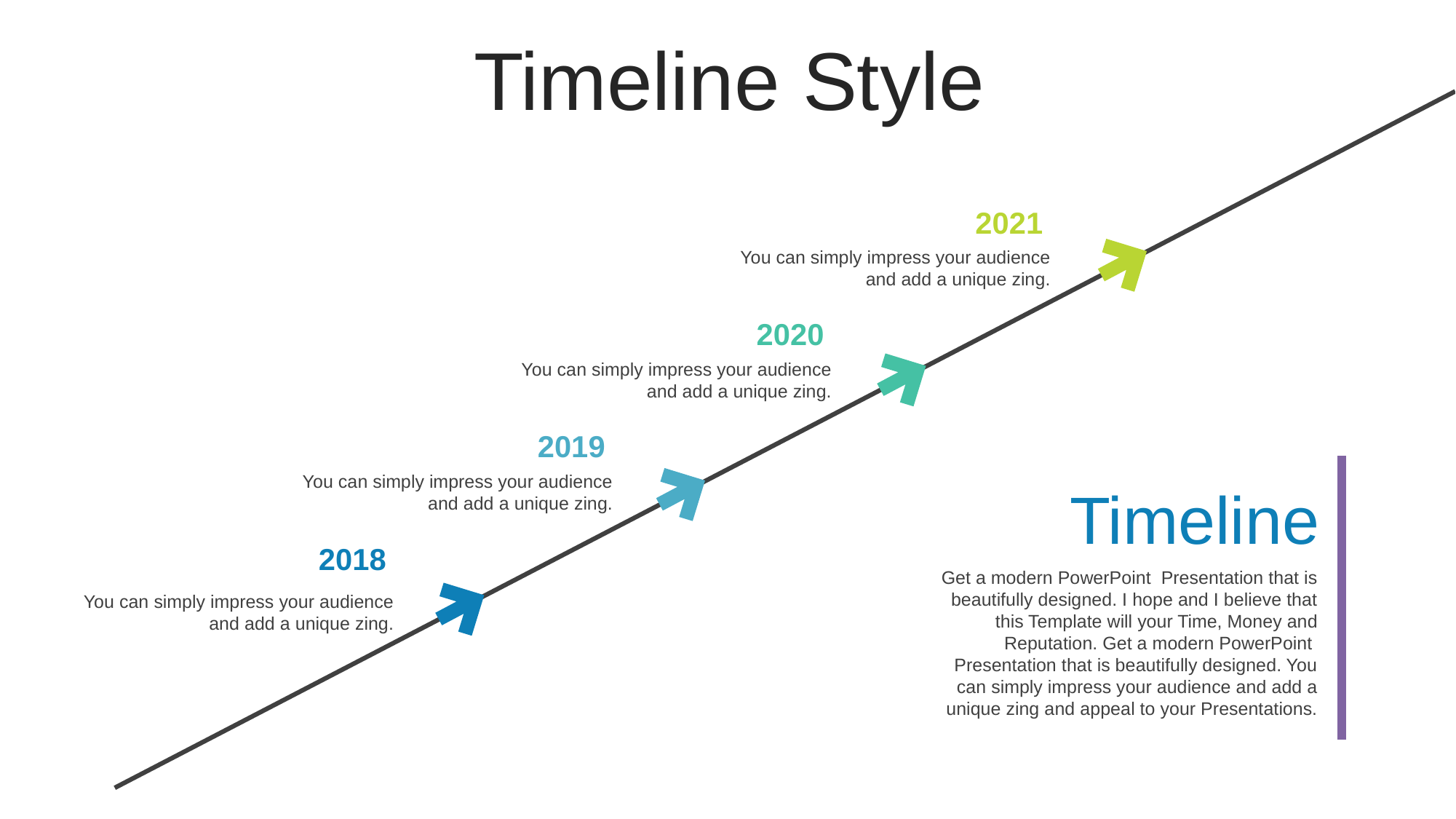

Timeline Style
2021
You can simply impress your audience and add a unique zing.

2020
You can simply impress your audience and add a unique zing.

2019

You can simply impress your audience and add a unique zing.
Timeline

2018
Get a modern PowerPoint  Presentation that is beautifully designed. I hope and I believe that this Template will your Time, Money and Reputation. Get a modern PowerPoint  Presentation that is beautifully designed. You can simply impress your audience and add a unique zing and appeal to your Presentations.
You can simply impress your audience and add a unique zing.